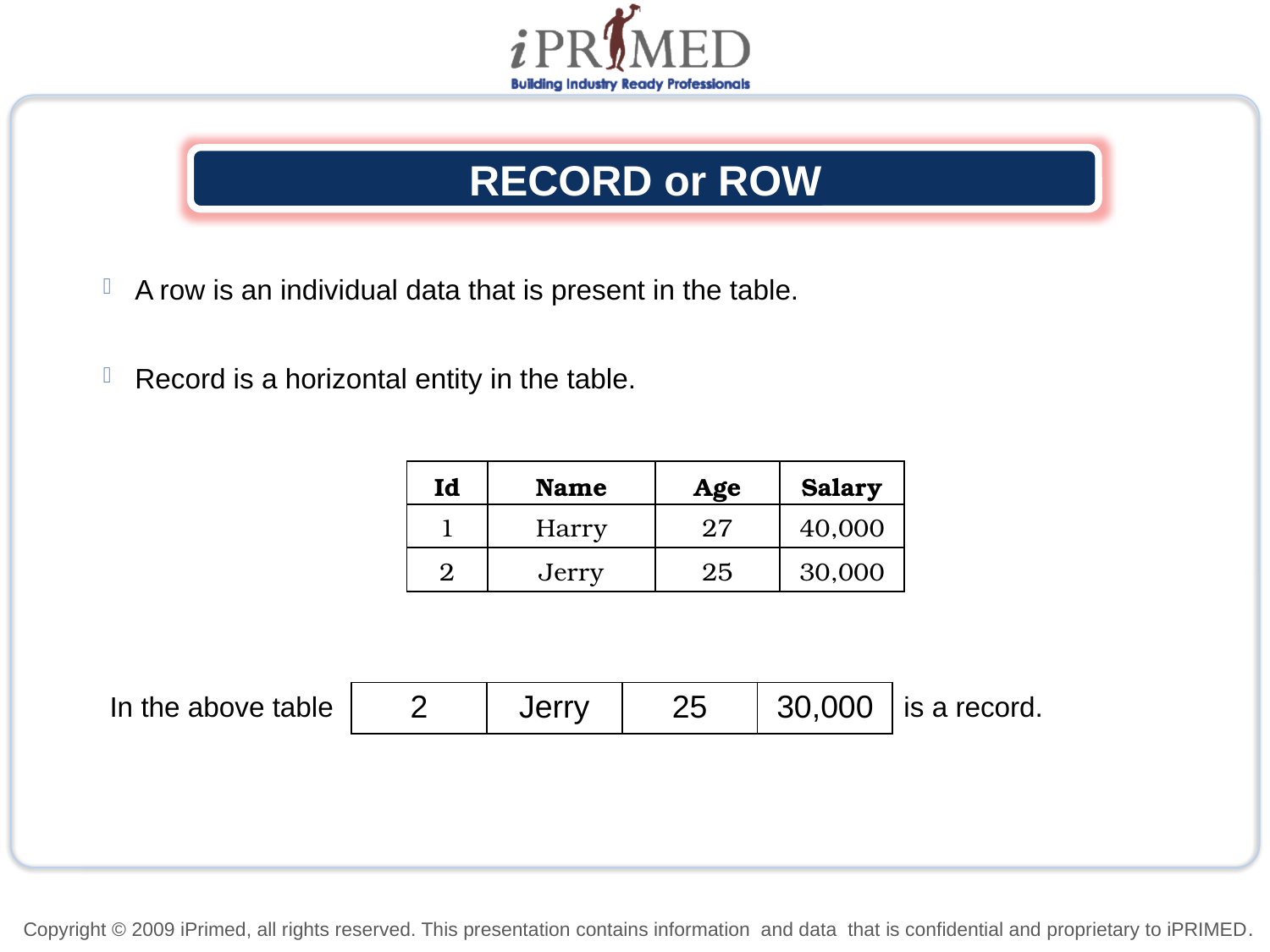

RECORD or ROW
A row is an individual data that is present in the table.

Record is a horizontal entity in the table.
| Id | Name | Age | Salary |
| --- | --- | --- | --- |
| 1 | Harry | 27 | 40,000 |
| 2 | Jerry | 25 | 30,000 |
| 2​ | Jerry​ | 25​ | 30,000​ |
| --- | --- | --- | --- |
In the above table                                                                         is a record.